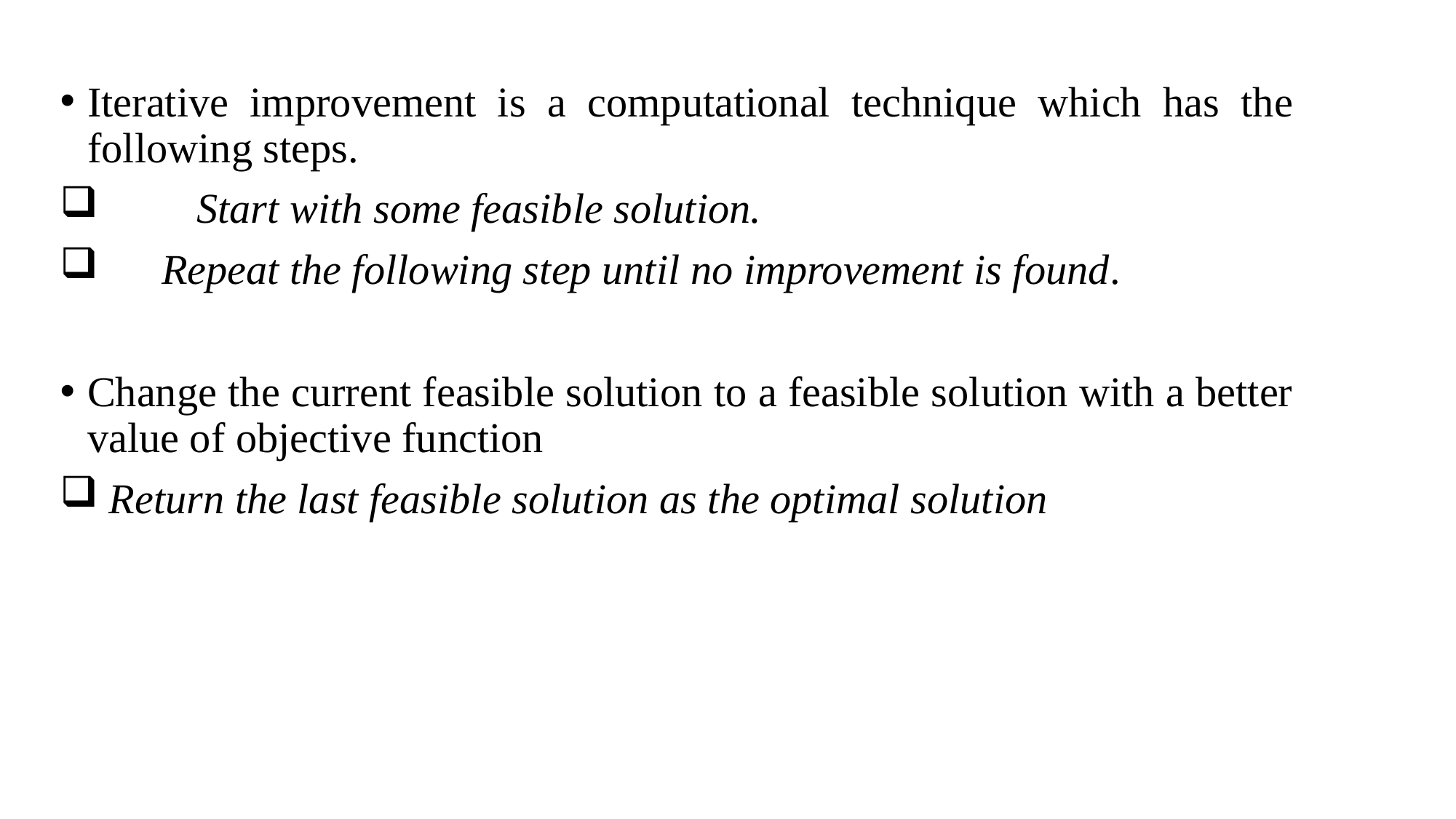

Iterative improvement is a computational technique which has the following steps.
 	Start with some feasible solution.
      Repeat the following step until no improvement is found.

Change the current feasible solution to a feasible solution with a better value of objective function
 Return the last feasible solution as the optimal solution